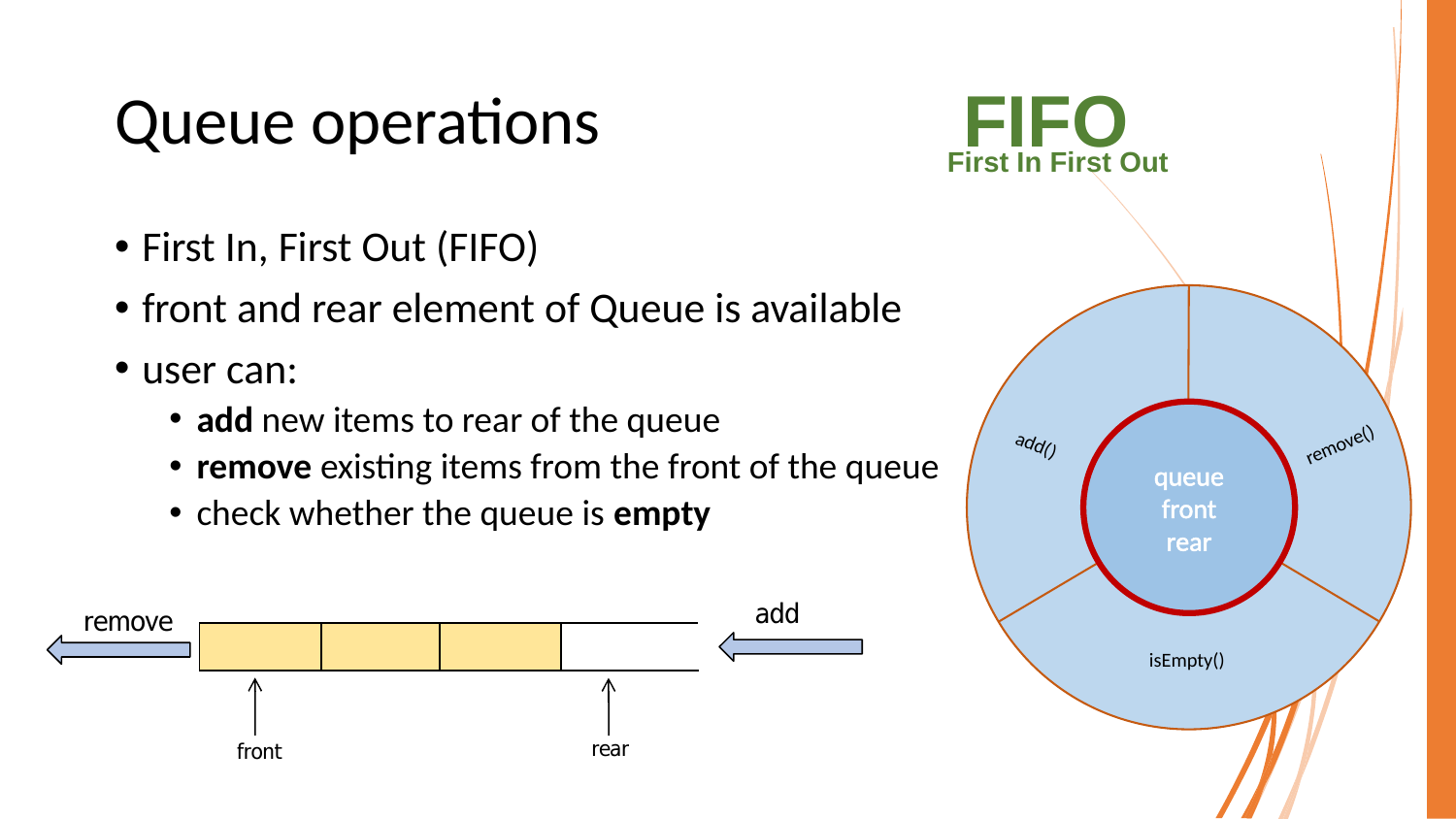

# Queue operations
FIFO
First In First Out
First In, First Out (FIFO)
front and rear element of Queue is available
user can:
add new items to rear of the queue
remove existing items from the front of the queue
check whether the queue is empty

queue
front
rear
remove()
add()
add
remove

rear
front

isEmpty()